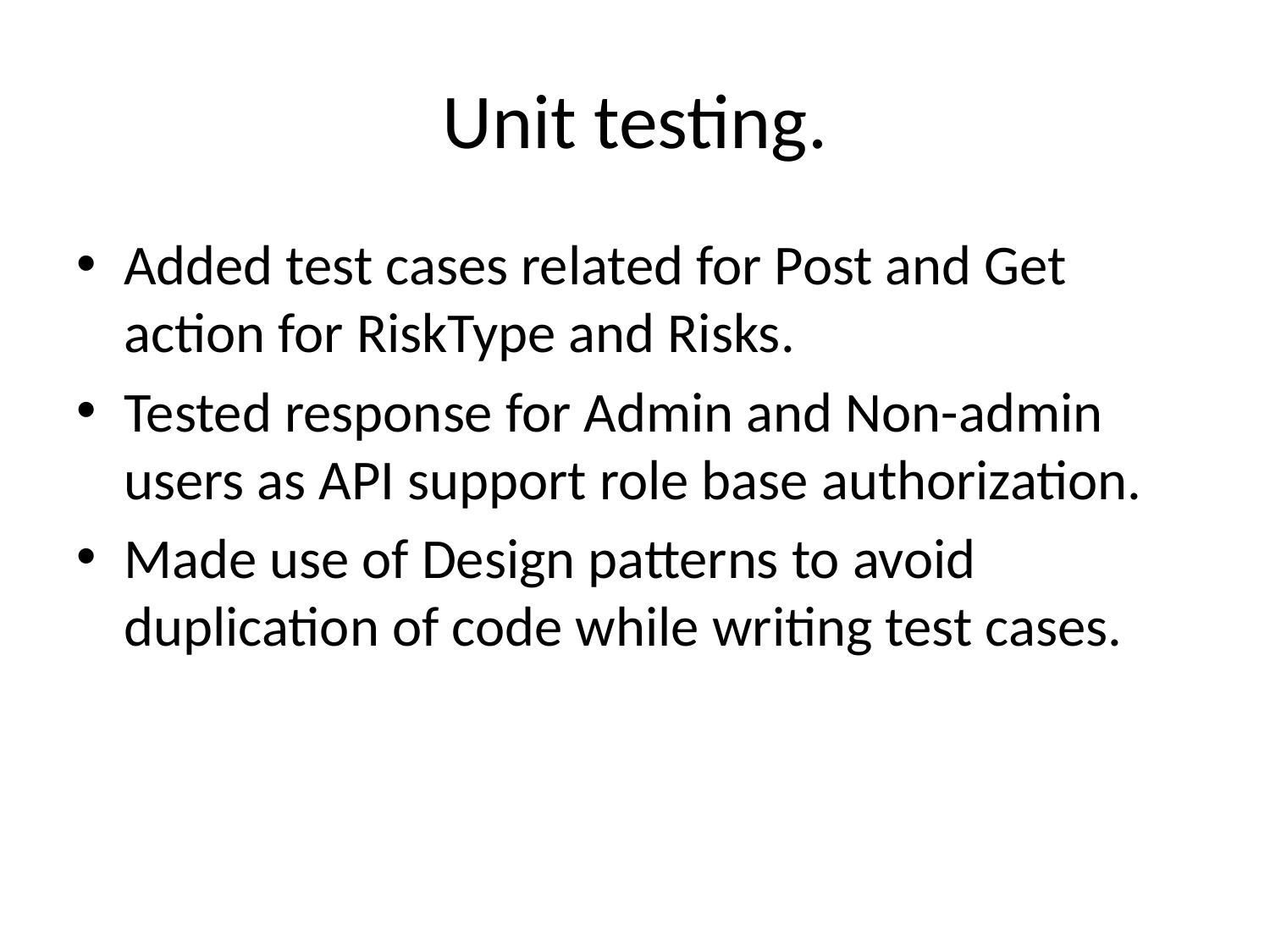

# Unit testing.
Added test cases related for Post and Get action for RiskType and Risks.
Tested response for Admin and Non-admin users as API support role base authorization.
Made use of Design patterns to avoid duplication of code while writing test cases.